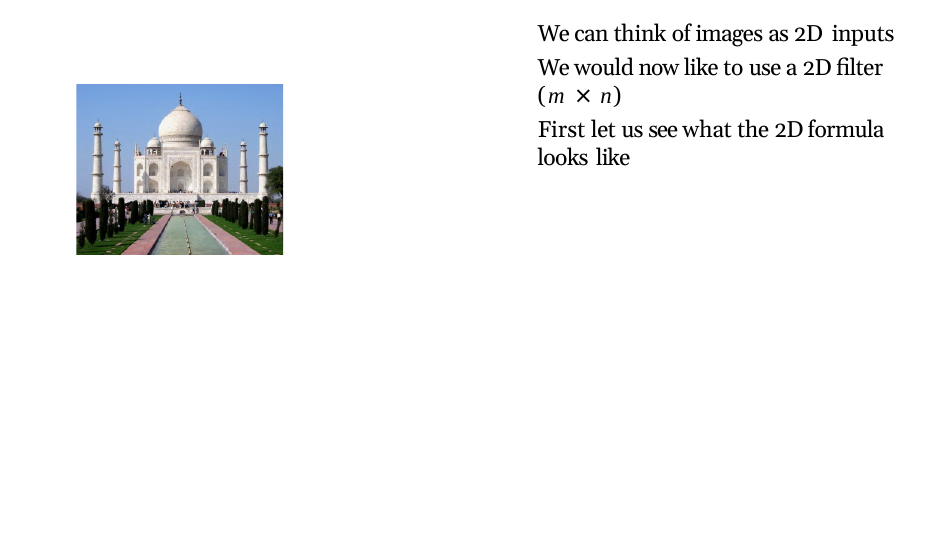

# We can think of images as 2D inputs

We would now like to use a 2D filter  (m × n)
First let us see what the 2D formula  looks like